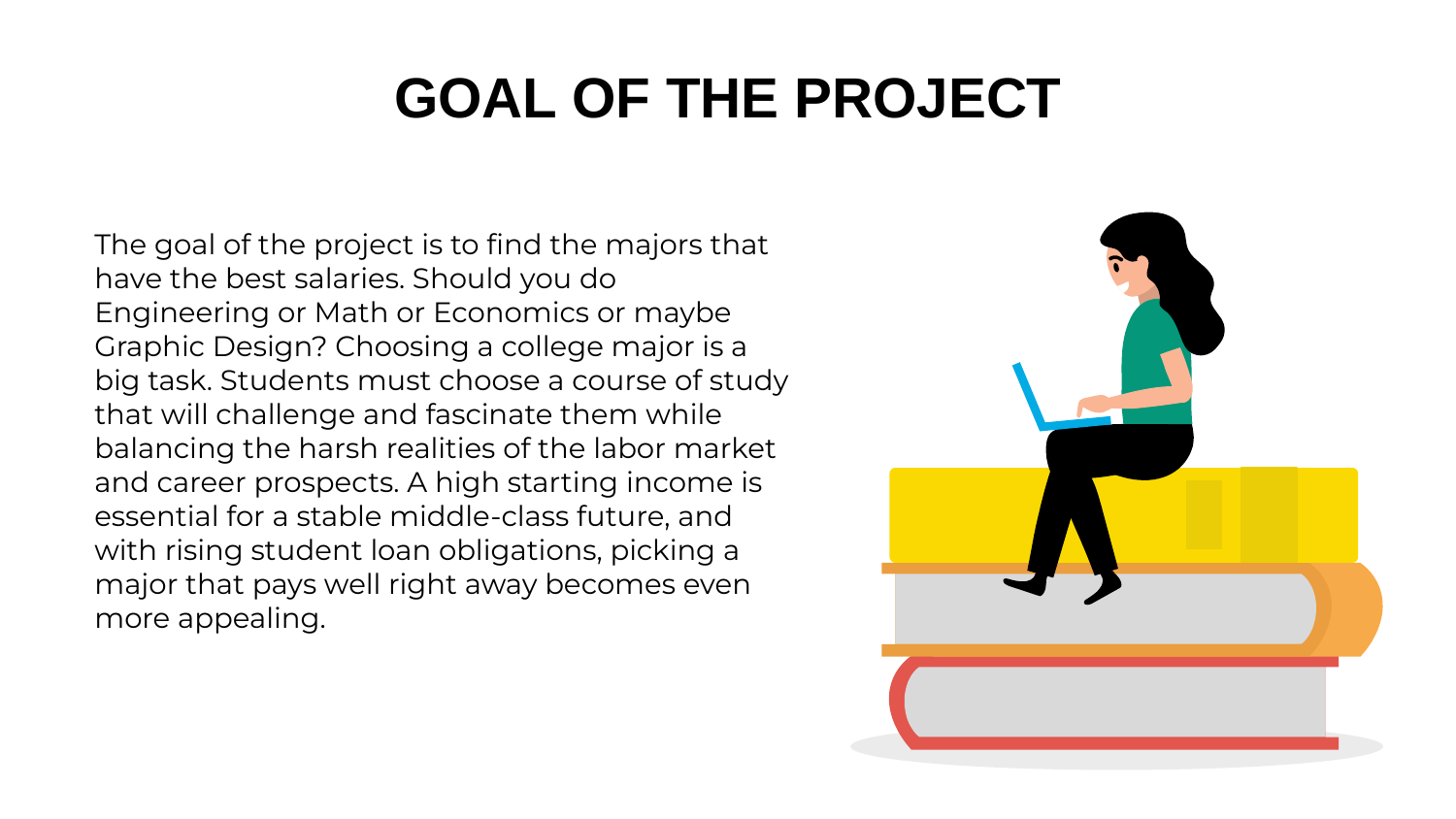

# GOAL OF THE PROJECT
The goal of the project is to find the majors that have the best salaries. Should you do Engineering or Math or Economics or maybe Graphic Design? Choosing a college major is a big task. Students must choose a course of study that will challenge and fascinate them while balancing the harsh realities of the labor market and career prospects. A high starting income is essential for a stable middle-class future, and with rising student loan obligations, picking a major that pays well right away becomes even more appealing.